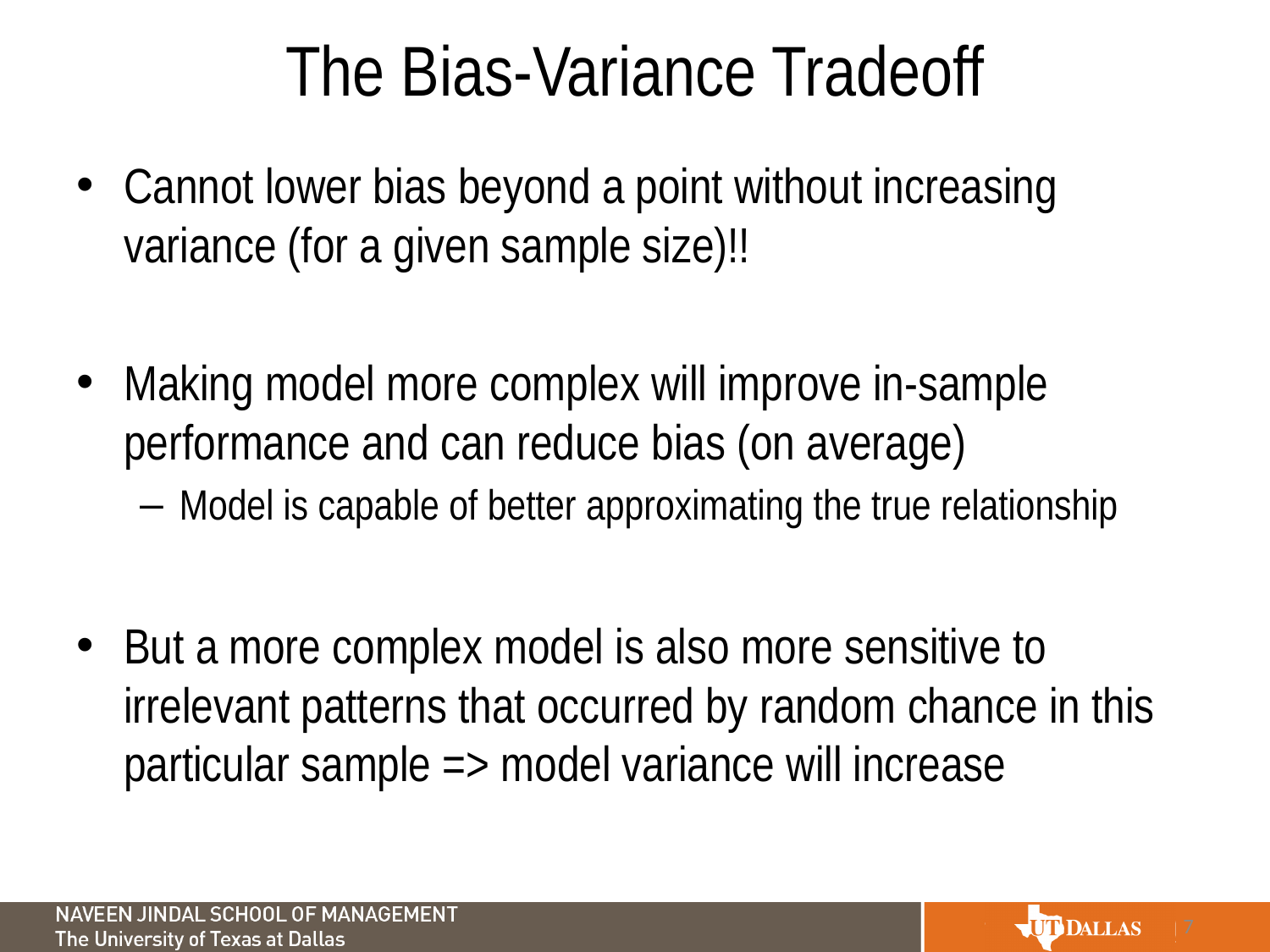

# The Bias-Variance Tradeoff
Cannot lower bias beyond a point without increasing variance (for a given sample size)!!

Making model more complex will improve in-sample performance and can reduce bias (on average)
Model is capable of better approximating the true relationship

But a more complex model is also more sensitive to irrelevant patterns that occurred by random chance in this particular sample => model variance will increase

7